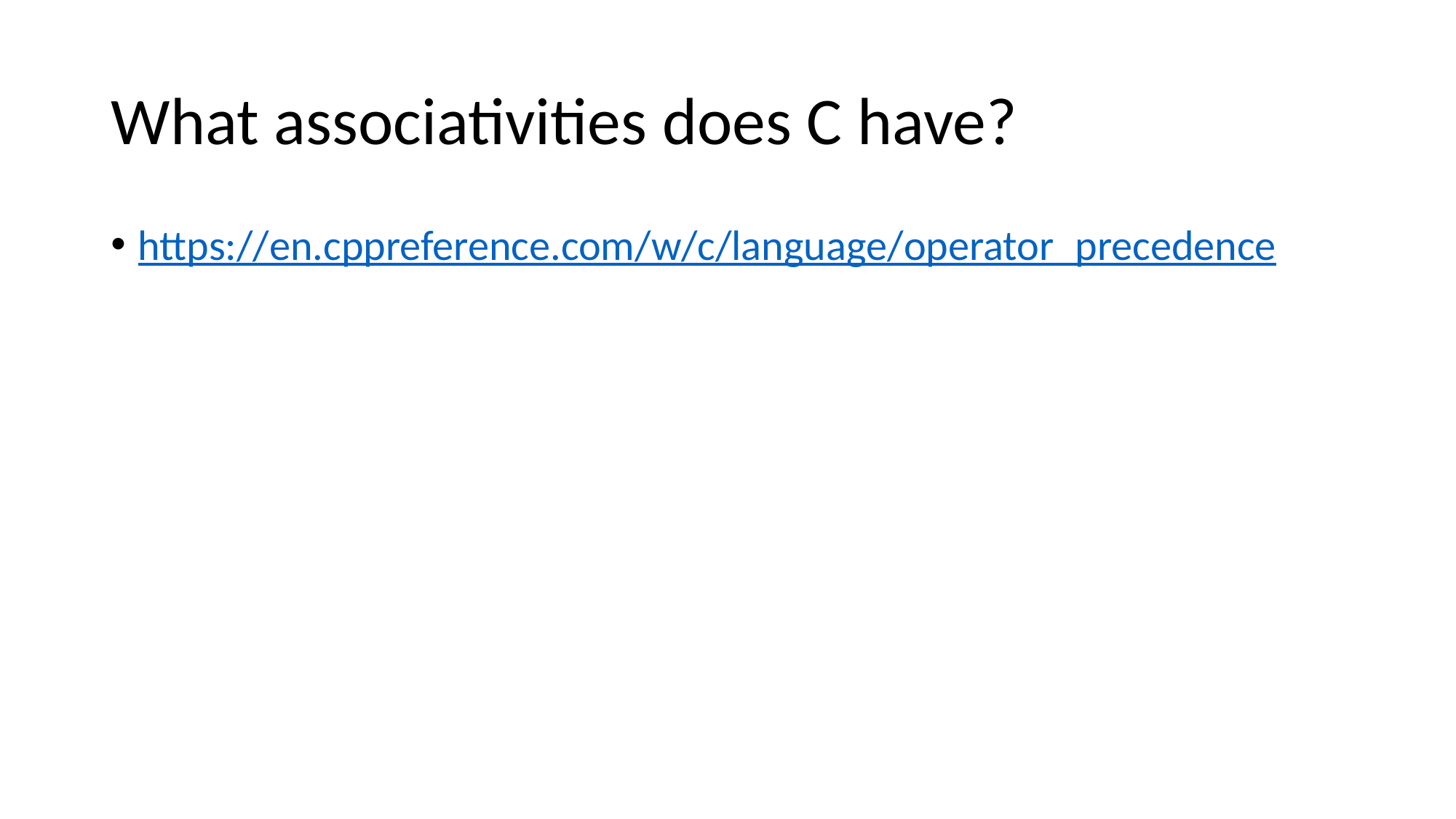

# What associativities does C have?
https://en.cppreference.com/w/c/language/operator_precedence